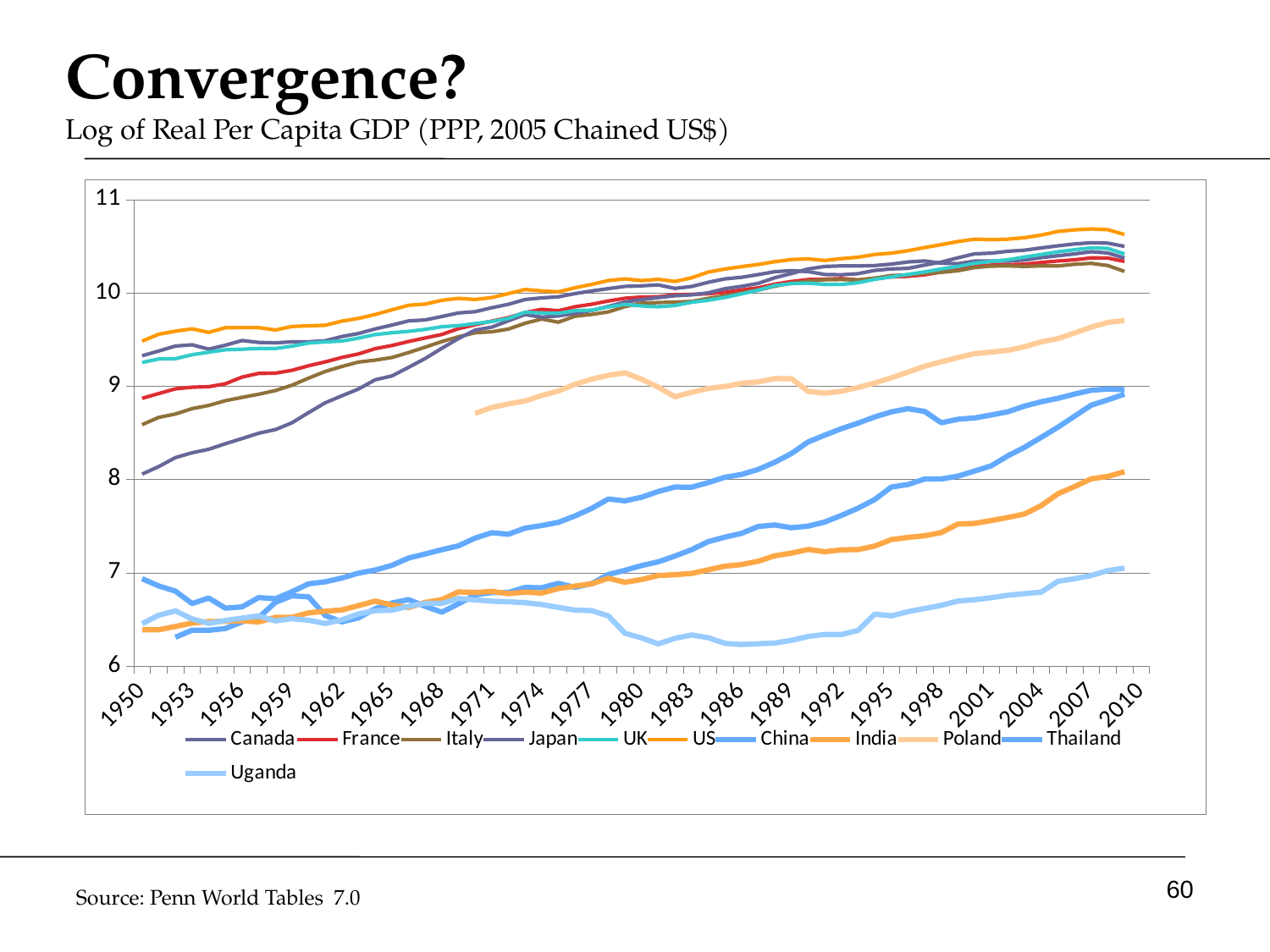

# Convergence? Log of Real Per Capita GDP (PPP, 2005 Chained US$)

### Chart

| Category | Canada | France | Italy | Japan | UK | US | China | India | Poland | Thailand  | Uganda |
|---|---|---|---|---|---|---|---|---|---|---|---|
| 1950 | 9.3254397324623 | 8.86877093537516 | 8.586844742272962 | 8.057299278657773 | 9.254086005296429 | 9.481798838546991 | None | 6.3871583736893545 | None | 6.9360778572193915 | 6.4533626813408835 |
| 1951 | 9.3762288676043 | 8.92045683715006 | 8.66510402399714 | 8.137763222793529 | 9.291580327892701 | 9.556124564587025 | None | 6.38823879754688 | None | 6.8584547508741815 | 6.544318587726067 |
| 1952 | 9.429191106322364 | 8.97086000423632 | 8.700933232352371 | 8.233546406761464 | 9.294756566307155 | 9.588752990974449 | 6.3080836661726885 | 6.4234250781896405 | None | 6.802530631093867 | 6.590849572866881 |
| 1953 | 9.442590317931534 | 8.988325522313486 | 8.758523786144096 | 8.28546745729735 | 9.337011919069383 | 9.614049397740596 | 6.3833972792427325 | 6.4603274714659555 | None | 6.6698785361338375 | 6.5049138886642375 |
| 1954 | 9.395989850092086 | 8.993829652095176 | 8.793141236552719 | 8.32319414706912 | 9.363612478828406 | 9.575910484240245 | 6.3825296993919425 | 6.4770805116567765 | None | 6.728898663818677 | 6.4576140775974 |
| 1955 | 9.438312524409879 | 9.02491155665067 | 8.844118498642668 | 8.382265218770526 | 9.389985901400655 | 9.62601824976476 | 6.401720771632749 | 6.479006422325917 | None | 6.620949300381374 | 6.487662930286613 |
| 1956 | 9.489011991950699 | 9.096255861473265 | 8.879124405431869 | 8.437794122279637 | 9.395580587007109 | 9.627469372974247 | 6.473177516791536 | 6.485872859844045 | None | 6.633460860110878 | 6.514243961332297 |
| 1957 | 9.468306207521737 | 9.136095170837761 | 8.912773609075519 | 8.495556547523378 | 9.403664357789122 | 9.626636359114775 | 6.5188749535156045 | 6.471561274706953 | None | 6.733478131788189 | 6.537497357082818 |
| 1958 | 9.463712468582623 | 9.138466819308473 | 8.952145011400525 | 8.533822929438331 | 9.403203573211803 | 9.601855588547513 | 6.681644593952196 | 6.521222103490257 | None | 6.721136077649068 | 6.483306116564491 |
| 1959 | 9.475154551411318 | 9.169153793815859 | 9.009954505046535 | 8.607516664239169 | 9.428558974012418 | 9.639072574993195 | 6.75277731001223 | 6.5214535394760755 | None | 6.796779424333032 | 6.507622897727069 |
| 1960 | 9.47489698687091 | 9.218511353398931 | 9.085743337759075 | 8.716269552110969 | 9.461887044397445 | 9.645900480293614 | 6.74106588836458 | 6.5704355928169695 | None | 6.881259094728778 | 6.4904816569975665 |
| 1961 | 9.485932852674525 | 9.26047103061464 | 9.1571116001811 | 8.821389043092191 | 9.474567836530975 | 9.65186465854171 | 6.542103351080137 | 6.587115018436915 | None | 6.902766031560653 | 6.45620351182655 |
| 1962 | 9.531715655927337 | 9.307299451597705 | 9.210904903598216 | 8.896568303975746 | 9.482712888696325 | 9.69672260472852 | 6.473261693170057 | 6.601546525732118 | None | 6.94287999285651 | 6.4948425420079285 |
| 1963 | 9.564221444488298 | 9.345569931648525 | 9.258142083024843 | 8.969155007414955 | 9.514556801448377 | 9.726178716637664 | 6.516553978365478 | 6.6477200514013965 | None | 6.995748038924642 | 6.558681632981616 |
| 1964 | 9.61323769614715 | 9.401422462160944 | 9.279149218531586 | 9.067680646490123 | 9.552750478786875 | 9.767863061766349 | 6.6149472358284145 | 6.6960538629253845 | None | 7.0284573062343085 | 6.5925766320906005 |
| 1965 | 9.65438139052524 | 9.435260754190999 | 9.30705082276152 | 9.109060193741028 | 9.572523556167257 | 9.818135216032003 | 6.6749383841277306 | 6.654099288611804 | None | 7.07859748273074 | 6.5978478877657345 |
| 1966 | 9.698780292319503 | 9.477949895221155 | 9.359760361426183 | 9.201178273240414 | 9.58660021048949 | 9.866697420685457 | 6.712063231138517 | 6.6277980734356685 | None | 7.157168886068765 | 6.640644931851023 |
| 1967 | 9.709417383481778 | 9.516211902147818 | 9.417746153288457 | 9.29591262625864 | 9.608190564737516 | 9.879300488609495 | 6.6404121211099065 | 6.681970485155853 | None | 7.200518143074643 | 6.672504027269385 |
| 1968 | 9.745495459670343 | 9.553781170954158 | 9.477838711420226 | 9.405515582977477 | 9.636521025184749 | 9.919504490792459 | 6.577323762895142 | 6.711159894116356 | None | 7.246989076837775 | 6.6707440184425515 |
| 1969 | 9.784492160772968 | 9.616329777283214 | 9.52854521321511 | 9.509751101537102 | 9.648504265215145 | 9.940953853088 | 6.666180639009941 | 6.7944603474894665 | None | 7.288287080902239 | 6.723723684546902 |
| 1970 | 9.797609536331322 | 9.65727724873566 | 9.572295930794168 | 9.600922213706307 | 9.670167184516465 | 9.928593587948189 | 6.7623102509638855 | 6.788042277050878 | 8.707085590423372 | 7.37090323798169 | 6.7088582205177785 |
| 1971 | 9.839776480967721 | 9.697257795025351 | 9.582496352201442 | 9.632102575405554 | 9.692987769582757 | 9.949304401734711 | 6.78739828221573 | 6.800104929098258 | 8.771563891071482 | 7.428579106316765 | 6.69504155394083 |
| 1972 | 9.87746671799944 | 9.734100716395414 | 9.61149435050517 | 9.700447860716652 | 9.725330549139139 | 9.991826344953278 | 6.7888188484215055 | 6.776102910399983 | 8.809305067185456 | 7.4129499621172545 | 6.68895052159868 |
| 1973 | 9.928633034760686 | 9.788618375841324 | 9.67397425615125 | 9.767223638544671 | 9.792172291968486 | 10.03606327928245 | 6.842426024924343 | 6.791805892251055 | 8.841054372760093 | 7.478224819265581 | 6.678813150114803 |
| 1974 | 9.946124719114344 | 9.822541457931466 | 9.718865024938042 | 9.738964226754062 | 9.783894628832531 | 10.020663807249306 | 6.8382456902698525 | 6.7822862608664245 | 8.899632360431822 | 7.505866707928897 | 6.6591887095338596 |
| 1975 | 9.957192238730107 | 9.807723531211318 | 9.68508514359809 | 9.752715187106565 | 9.779818081764864 | 10.010613857969172 | 6.886717437016326 | 6.8298589572233945 | 8.947402823742957 | 7.539703721514999 | 6.627887839525614 |
| 1976 | 9.991870495707019 | 9.85115090983945 | 9.748986311769563 | 9.77922899965042 | 9.808247388480645 | 10.054578050780362 | 6.8431864317313975 | 6.8569579193880665 | 9.018846035618097 | 7.608617955406848 | 6.599074815257308 |
| 1977 | 10.020199116149104 | 9.878175795815531 | 9.768030910665196 | 9.811111068883978 | 9.814066164164252 | 10.090297251286326 | 6.8827606288280085 | 6.8813023441132515 | 9.074524349857727 | 7.689203601052753 | 6.5937046062468845 |
| 1978 | 10.045590413257466 | 9.91255659417799 | 9.79572433659326 | 9.854796769728273 | 9.848394559480704 | 10.131757681665498 | 6.981159019866079 | 6.9407955797877365 | 9.11581199936096 | 7.789632020734063 | 6.537023003105213 |
| 1979 | 10.068783727789254 | 9.942208060800098 | 9.85285403728863 | 9.901426178363524 | 9.87570688291441 | 10.14925000525051 | 7.0256070162785065 | 6.8970527309895795 | 9.141540938778839 | 7.769630190876991 | 6.350190118821669 |
| 1980 | 10.074901549262512 | 9.955147814982743 | 9.889562532405677 | 9.928194560144842 | 9.859511036699525 | 10.131189199929056 | 7.076418664487322 | 6.9271909928953965 | 9.072878257892395 | 7.809076825150608 | 6.3004304256555965 |
| 1981 | 10.085047209157874 | 9.957452981888991 | 9.896222551206153 | 9.948772103981142 | 9.850360224178097 | 10.145171854923342 | 7.1164272620515465 | 6.969453286866514 | 8.988953061692449 | 7.870614619292354 | 6.236826472118652 |
| 1982 | 10.04752305241621 | 9.979937592763177 | 9.9007316775988 | 9.969064319041712 | 9.864337932775655 | 10.122106719039676 | 7.1788248345204355 | 6.978553388579176 | 8.886340535156425 | 7.918686310340887 | 6.296121609656764 |
| 1983 | 10.06805977905105 | 9.9832376303208 | 9.907717515116927 | 9.97831891826333 | 9.898914874762227 | 10.160907562373 | 7.246729776621091 | 6.992133757601461 | 8.93363056676853 | 7.916342843085712 | 6.3325891304759745 |
| 1984 | 10.112742553283985 | 9.990183081651068 | 9.94056334439337 | 9.99984404930539 | 9.92096165572697 | 10.222443158058272 | 7.3333146842649874 | 7.030909883230907 | 8.975589774900515 | 7.966280174077967 | 6.30324186998439 |
| 1985 | 10.149240448236299 | 10.005362117271016 | 9.96804908325272 | 10.044500928063814 | 9.950827590542573 | 10.25510424119442 | 7.3813137018307104 | 7.069413490068072 | 8.995931049987105 | 8.023462796319967 | 6.242790882345778 |
| 1986 | 10.166475049676862 | 10.03103206116915 | 9.99773539280303 | 10.069767117721122 | 9.988608370294333 | 10.28040715419845 | 7.421840913533892 | 7.0870678332652455 | 9.030359732815297 | 8.053416720312905 | 6.2305082373771095 |
| 1987 | 10.195187135723424 | 10.053458626538704 | 10.029885414675284 | 10.101163455717453 | 10.028785496845199 | 10.303813704465632 | 7.495859003060148 | 7.1226546587093145 | 9.045225838929772 | 8.106872108222293 | 6.238276929370842 |
| 1988 | 10.227021715288148 | 10.092863182004415 | 10.070867434736897 | 10.161582630056454 | 10.078206238951006 | 10.333267404452833 | 7.511818800312574 | 7.1820087748363415 | 9.080881289372927 | 8.184560173713542 | 6.245780332363109 |
| 1989 | 10.237563528631247 | 10.12159817588935 | 10.104220633052291 | 10.206852169401778 | 10.09872991298365 | 10.35713478158024 | 7.48151055046767 | 7.209965153769644 | 9.079113111142904 | 8.277877120300639 | 6.275554723731114 |
| 1990 | 10.227258778142668 | 10.14219867673427 | 10.124400772108553 | 10.255679486183539 | 10.104019513829726 | 10.36342985154982 | 7.4996372394799575 | 7.2493709895192024 | 8.943296335677925 | 8.401787690732345 | 6.3163079637277075 |
| 1991 | 10.196307538401484 | 10.145697121484849 | 10.139374308819033 | 10.282541272012622 | 10.089672302580531 | 10.346673074873307 | 7.5431916913590324 | 7.2247252444100445 | 8.924248201626632 | 8.474605655285941 | 6.338998457738177 |
| 1992 | 10.193707836127874 | 10.152494185905754 | 10.14250230379172 | 10.288202427611516 | 10.089795993219226 | 10.366621567734462 | 7.614698251972737 | 7.245358027048694 | 8.945354380794628 | 8.544228855745045 | 6.337676406918301 |
| 1993 | 10.20554004067932 | 10.138121910926783 | 10.136855782809198 | 10.287157878825354 | 10.108608194148868 | 10.381722346358732 | 7.691597687728769 | 7.248439615101251 | 8.985271229651014 | 8.603772814213439 | 6.381488521483978 |
| 1994 | 10.240037275798032 | 10.154992967522357 | 10.15716963415692 | 10.292086320235336 | 10.144467277374408 | 10.410854974810254 | 7.7840199395051375 | 7.285630120051342 | 9.032596893053576 | 8.670106225332805 | 6.55612256390057 |
| 1995 | 10.256294192023304 | 10.170703534135956 | 10.185866917201004 | 10.307883791607274 | 10.171459762656418 | 10.425277551353489 | 7.918694138825384 | 7.355376023754404 | 9.089124626394355 | 8.724211582905417 | 6.5384171592574205 |
| 1996 | 10.261999394693843 | 10.176963615133568 | 10.190758297529372 | 10.330461749733438 | 10.197205606991545 | 10.451378006632233 | 7.9458852463336145 | 7.378419587431296 | 9.149635122190649 | 8.758509817772355 | 6.5832138236783 |
| 1997 | 10.297304870077868 | 10.19304077941107 | 10.207464601044329 | 10.341843746727083 | 10.224918753497711 | 10.485421827787228 | 8.00463032652033 | 7.396559191433251 | 9.214136985708697 | 8.728179339599306 | 6.616254215725896 |
| 1998 | 10.329716128146426 | 10.223203987199756 | 10.219321664902129 | 10.317139025733146 | 10.256033657437802 | 10.516615388232958 | 8.005247373467002 | 7.430438861634269 | 9.260419272986525 | 8.607506190448522 | 6.650608830425899 |
| 1999 | 10.375469103778856 | 10.251127121031262 | 10.23697395097573 | 10.31183220643672 | 10.283234897816978 | 10.549924223270695 | 8.035164477460075 | 7.522686492736017 | 9.306795091998975 | 8.645531342575433 | 6.697368812681022 |
| 2000 | 10.418176223119351 | 10.284205866352748 | 10.270961803974048 | 10.339872330013485 | 10.31674260905587 | 10.57540463620486 | 8.089790480602945 | 7.528462912408349 | 9.348114962614499 | 8.659431335211725 | 6.7103642922131534 |
| 2001 | 10.424976446616908 | 10.296768788129658 | 10.286451744057619 | 10.340891531833199 | 10.336527801260136 | 10.570302127558366 | 8.146001134249353 | 7.559269173513894 | 9.365286371738456 | 8.690793738175794 | 6.7317846874860905 |
| 2002 | 10.44510979989362 | 10.301181493188922 | 10.288174542231298 | 10.340611677250088 | 10.353998497529675 | 10.575258877194486 | 8.25303745484041 | 7.591997659735775 | 9.383778012553034 | 8.725740466943753 | 6.758756101668022 |
| 2003 | 10.457050531699094 | 10.30670368592877 | 10.283225737530781 | 10.35150906476633 | 10.3839257382007 | 10.591446911841691 | 8.344619379887073 | 7.6299525926275775 | 9.421796628147803 | 8.785882480521687 | 6.775744244883796 |
| 2004 | 10.481303080188068 | 10.325250732257272 | 10.28887883243643 | 10.377157056744034 | 10.410965101850698 | 10.619130015518877 | 8.450352703531749 | 7.718825704479796 | 9.4749953384736 | 8.83283162161878 | 6.79206129513674 |
| 2005 | 10.503671841928012 | 10.340890241057027 | 10.287923383580752 | 10.39699790276115 | 10.439484307067403 | 10.658078264455698 | 8.559881841242975 | 7.846301044231201 | 9.509071069954448 | 8.86920253450635 | 6.9079059106366145 |
| 2006 | 10.523558575438654 | 10.353917618348598 | 10.30611743585697 | 10.417009301687472 | 10.461891963050098 | 10.674946552954896 | 8.67742158503847 | 7.9231608079169265 | 9.569073856665323 | 8.914360161143918 | 6.935024910643707 |
| 2007 | 10.537496217913501 | 10.373973301480982 | 10.315583709894456 | 10.440675672592008 | 10.48147674495442 | 10.6850452219554 | 8.79571829823442 | 8.006329785936492 | 9.632274019533817 | 8.955770440332849 | 6.969655315816842 |
| 2008 | 10.532630743204551 | 10.372864978882804 | 10.292148507408276 | 10.426567482746162 | 10.475625560614521 | 10.676847619211514 | 8.8531116491588 | 8.03243334985707 | 9.68260628096137 | 8.968843619300355 | 7.023068397569758 |
| 2009 | 10.497748353530364 | 10.336476626696276 | 10.229496716624675 | 10.3728759316168 | 10.416598926184356 | 10.62490461620317 | 8.913382331649425 | 8.082660813020958 | 9.703574626116703 | 8.961806923797303 | 7.049426248439786 |
| 2010 | None | None | None | None | None | None | None | None | None | None | None |
60
Source: Penn World Tables  7.0